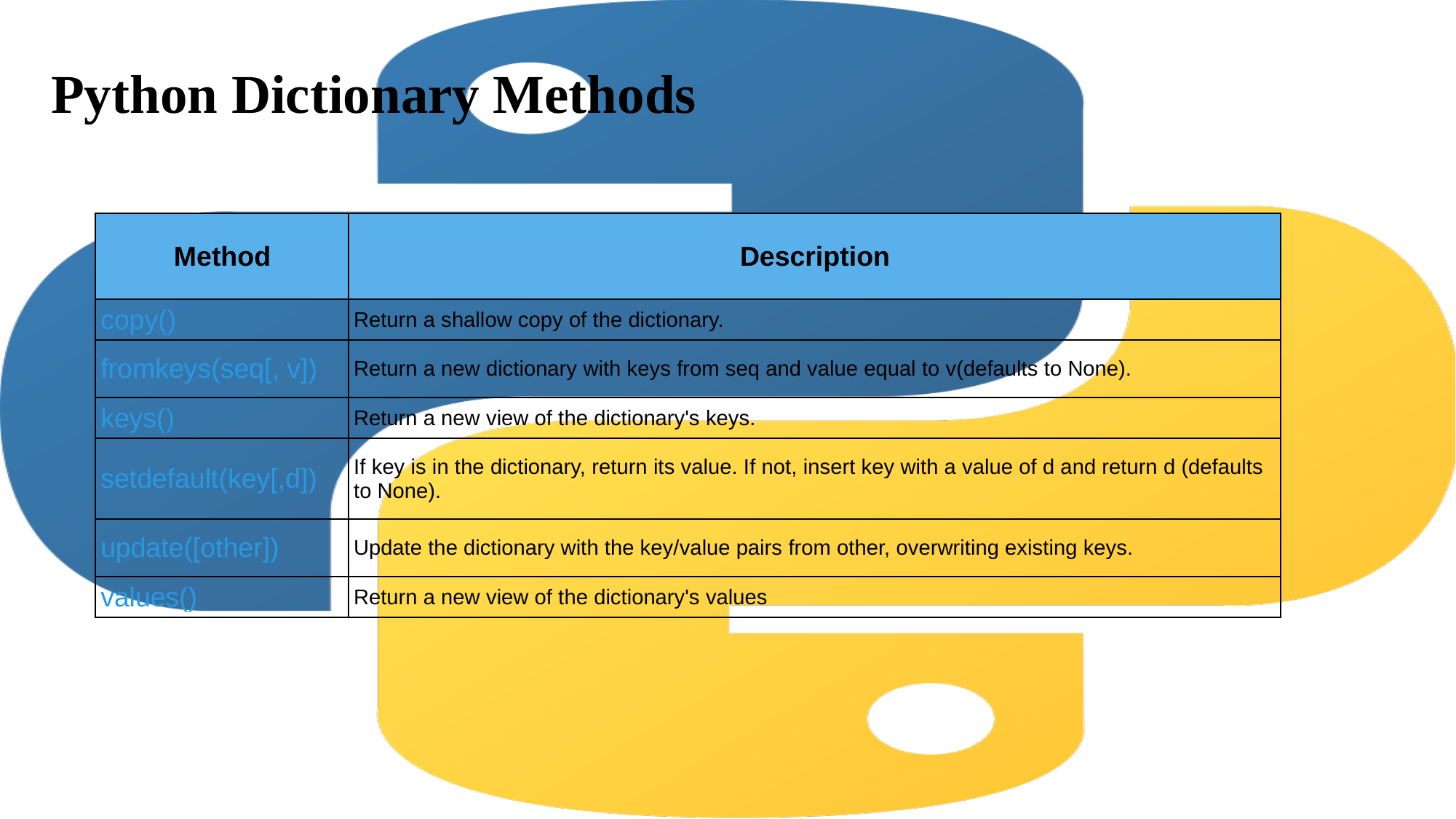

# Python Dictionary Methods
| Method | Description |
| --- | --- |
| copy() | Return a shallow copy of the dictionary. |
| fromkeys(seq[, v]) | Return a new dictionary with keys from seq and value equal to v(defaults to None). |
| keys() | Return a new view of the dictionary's keys. |
| setdefault(key[,d]) | If key is in the dictionary, return its value. If not, insert key with a value of d and return d (defaults to None). |
| update([other]) | Update the dictionary with the key/value pairs from other, overwriting existing keys. |
| values() | Return a new view of the dictionary's values |